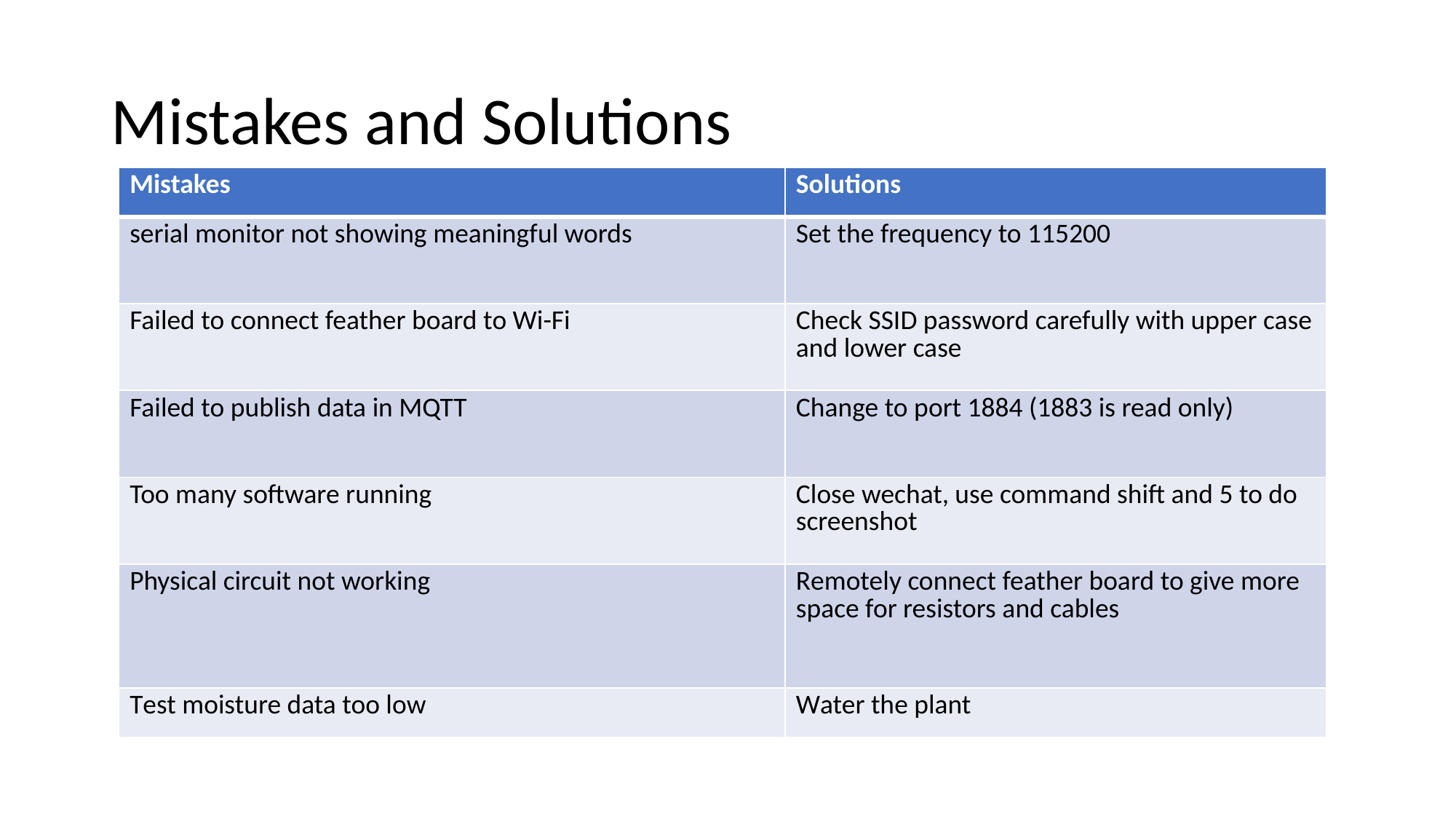

# Mistakes and Solutions
| Mistakes | Solutions |
| --- | --- |
| serial monitor not showing meaningful words | Set the frequency to 115200 |
| Failed to connect feather board to Wi-Fi | Check SSID password carefully with upper case and lower case |
| Failed to publish data in MQTT | Change to port 1884 (1883 is read only) |
| Too many software running | Close wechat, use command shift and 5 to do screenshot |
| Physical circuit not working | Remotely connect feather board to give more space for resistors and cables |
| Test moisture data too low | Water the plant |